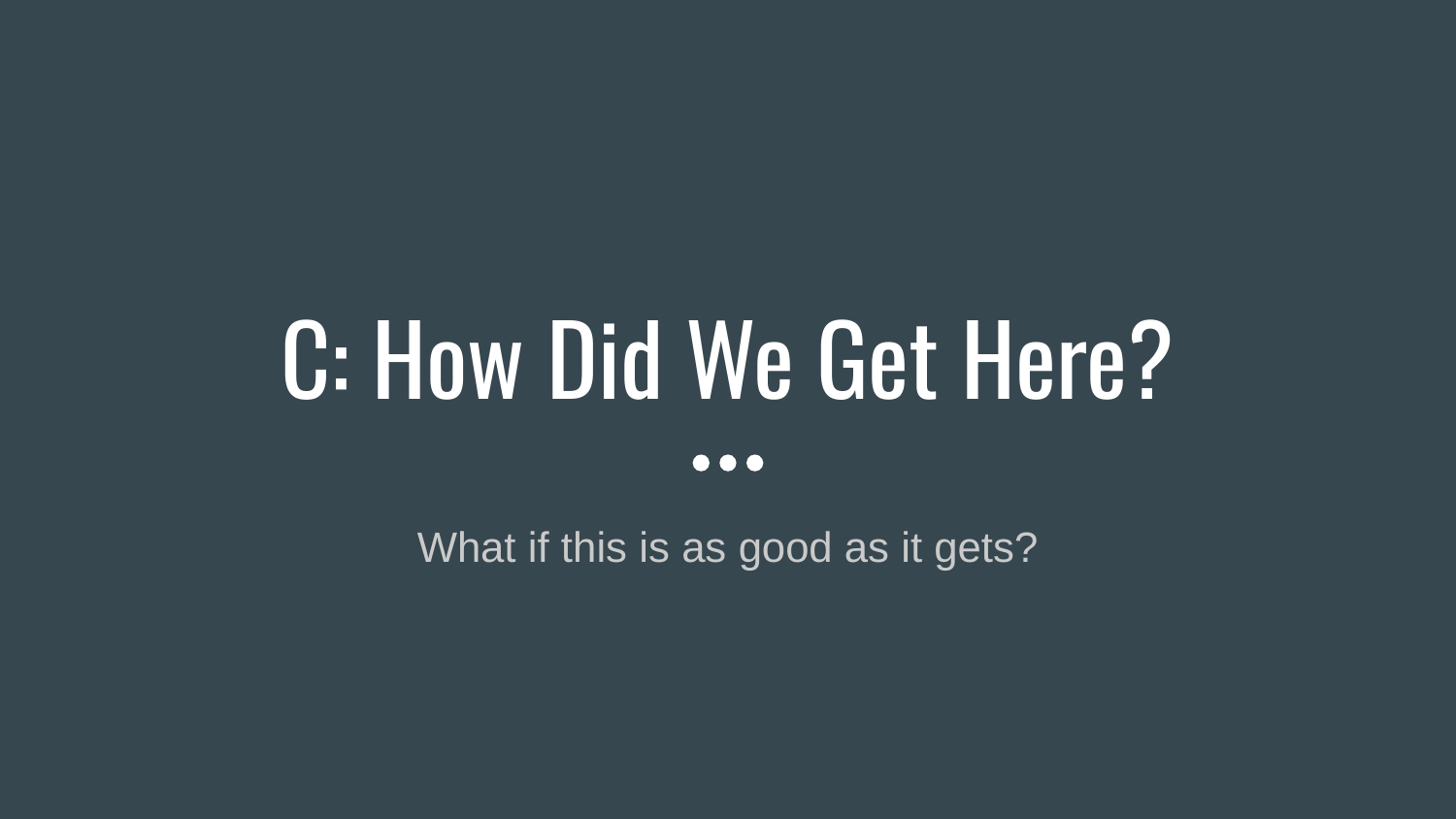

# C: How Did We Get Here?
What if this is as good as it gets?